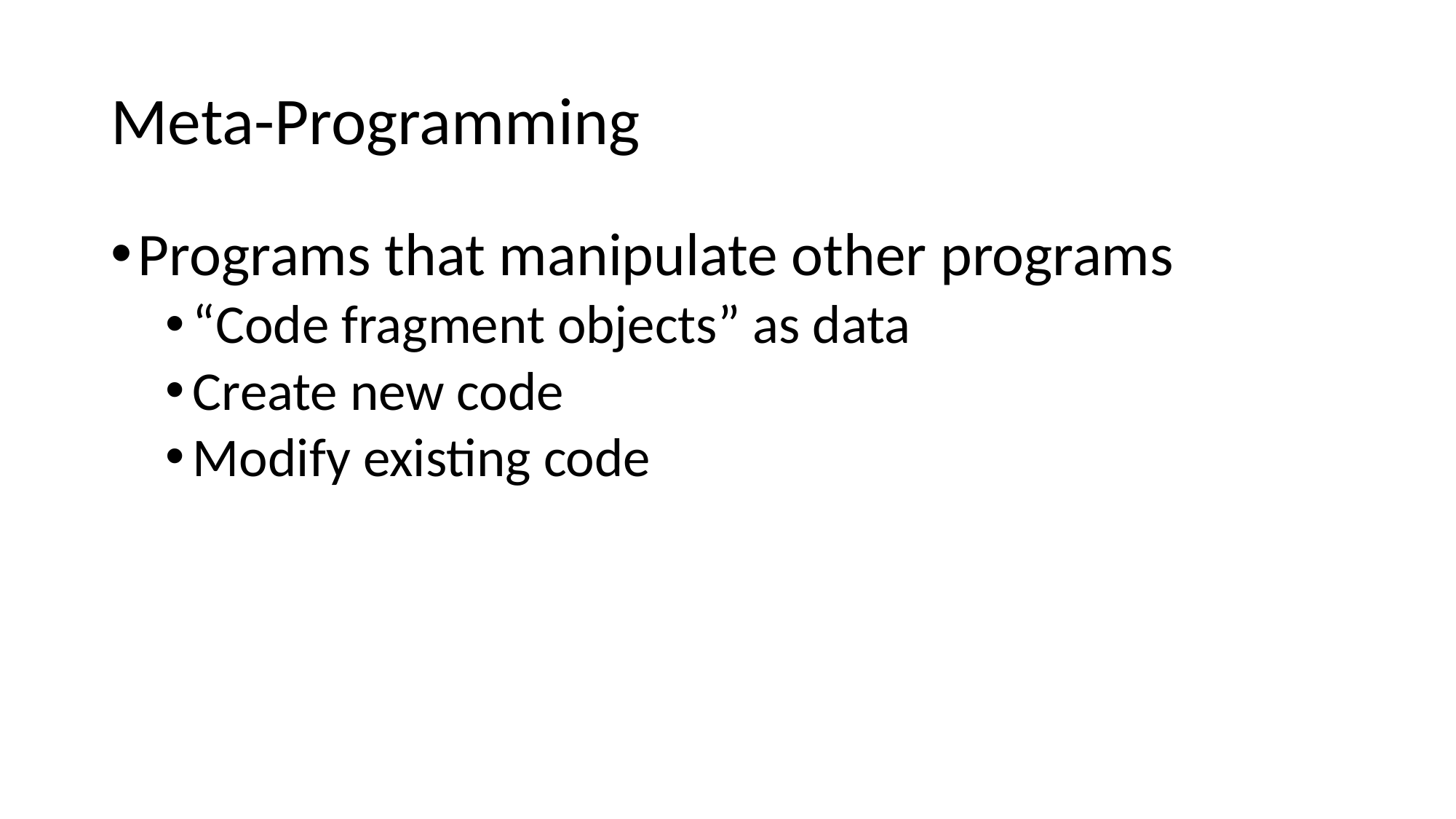

# Meta-Programming
Programs that manipulate other programs
“Code fragment objects” as data
Create new code
Modify existing code